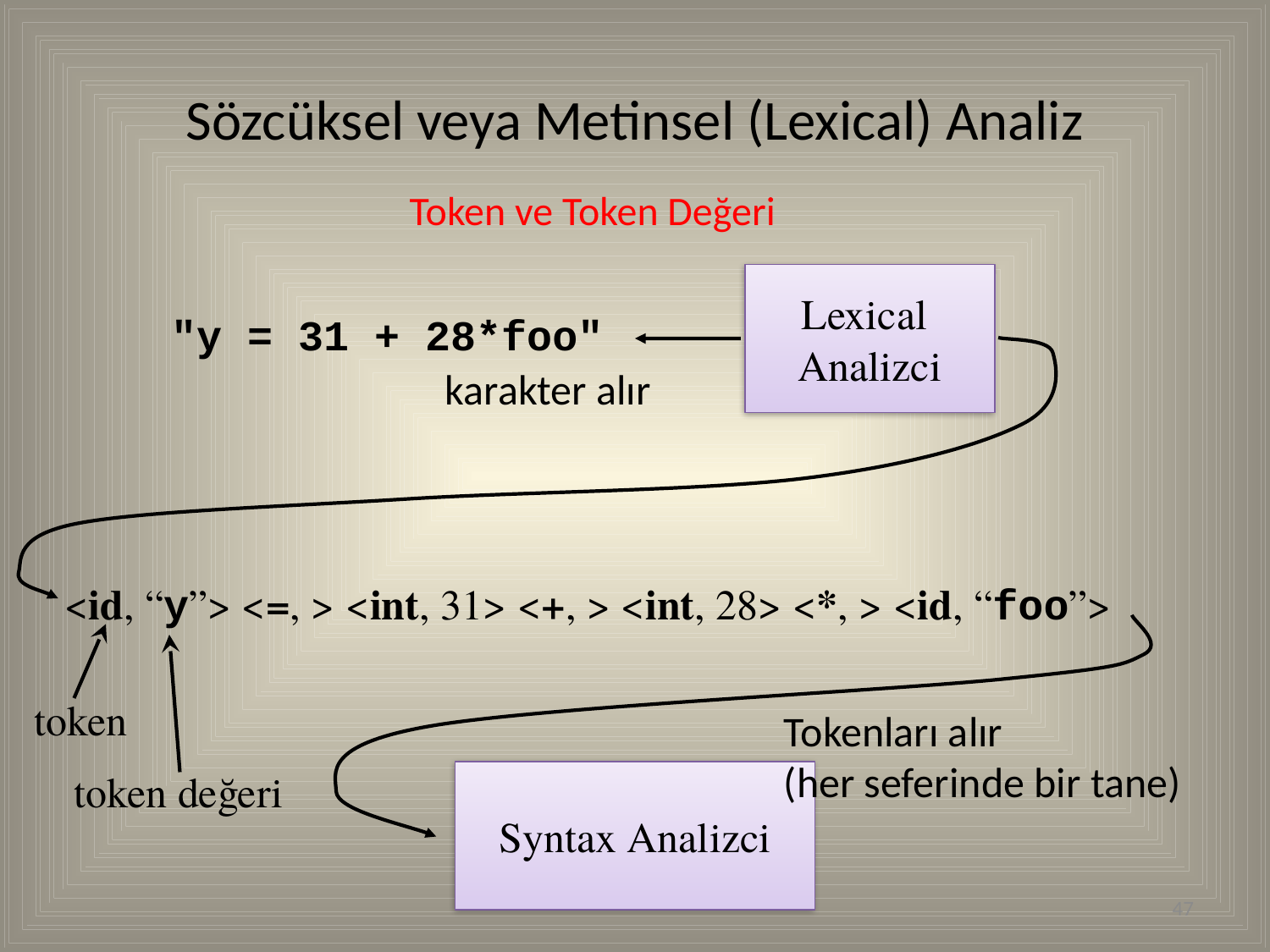

# Sözcüksel veya Metinsel (Lexical) Analiz
Token ve Token Değeri
Lexical
Analizci
"y = 31 + 28*foo"

karakter alır
<id, “y”> <=, > <int, 31> <+, > <int, 28> <*, > <id, “foo”>

token
Tokenları alır
(her seferinde bir tane)
token değeri
Syntax Analizci
47